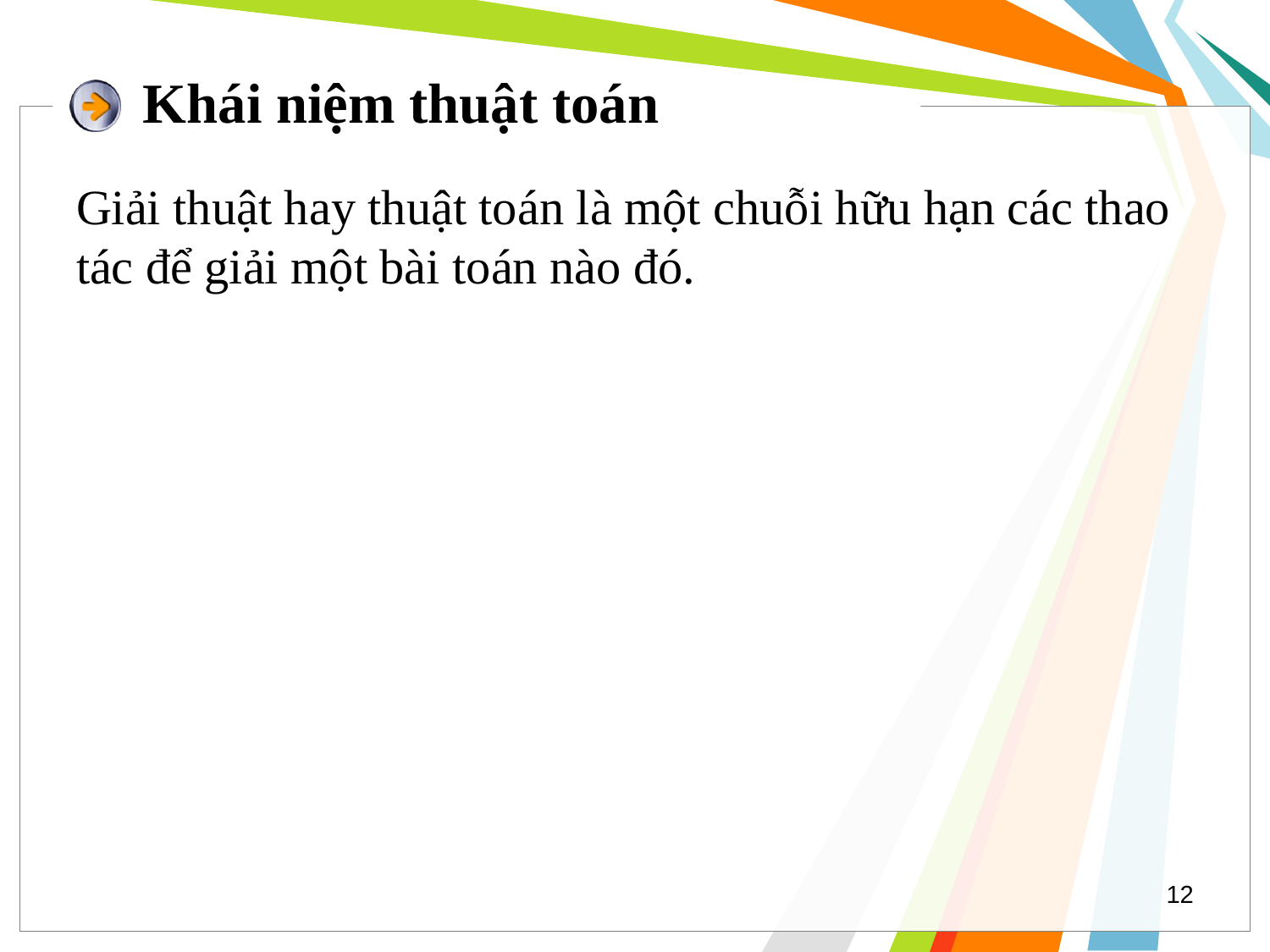

# Khái niệm thuật toán
Giải thuật hay thuật toán là một chuỗi hữu hạn các thao tác để giải một bài toán nào đó.
12